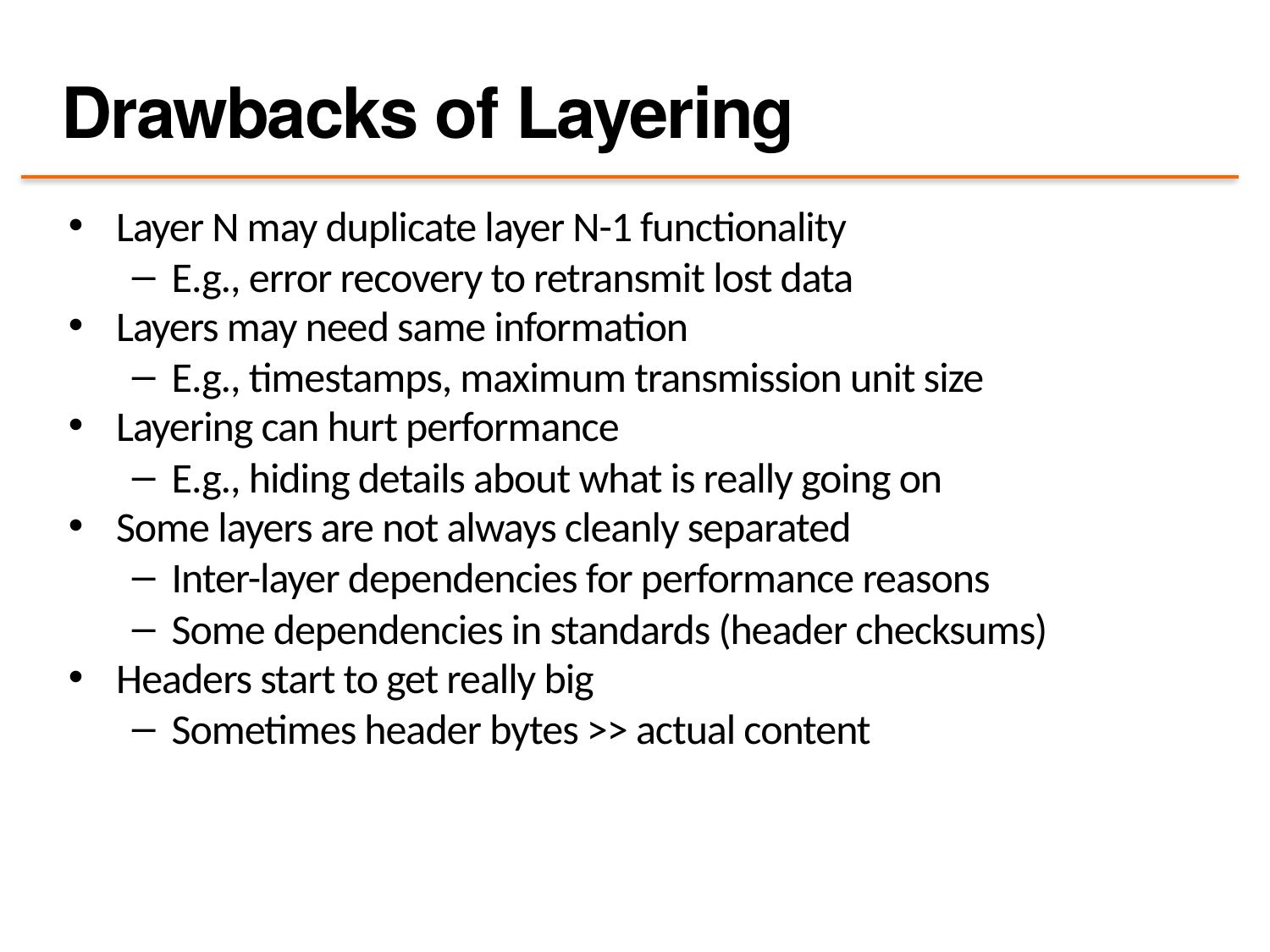

# Drawbacks of Layering
Layer N may duplicate layer N-1 functionality
E.g., error recovery to retransmit lost data
Layers may need same information
E.g., timestamps, maximum transmission unit size
Layering can hurt performance
E.g., hiding details about what is really going on
Some layers are not always cleanly separated
Inter-layer dependencies for performance reasons
Some dependencies in standards (header checksums)
Headers start to get really big
Sometimes header bytes >> actual content